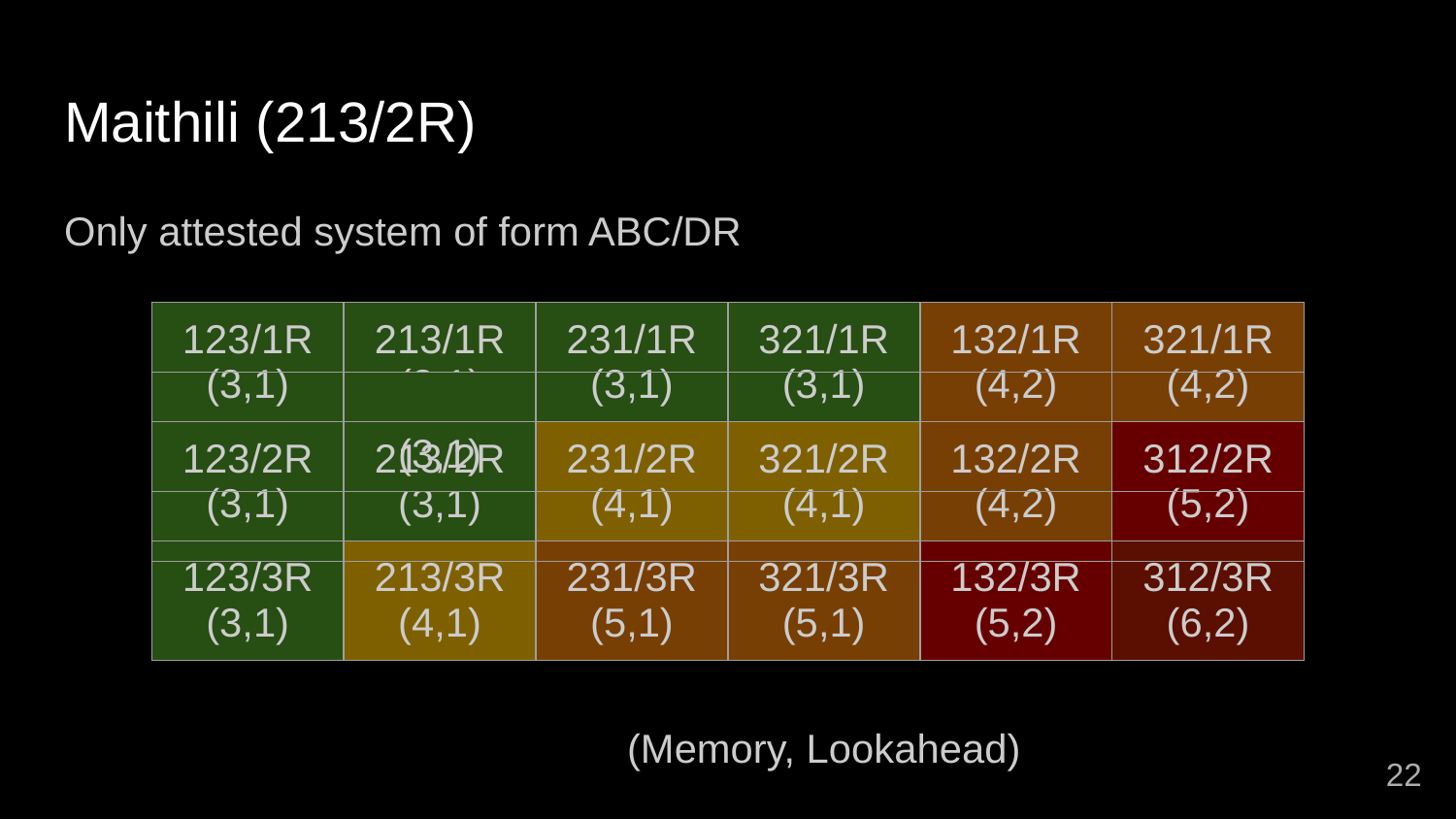

# Maithili (213/2R)
Only attested system of form ABC/DR
| (3,1) | (3,1) | (3,1) | (3,1) | (4,2) | (4,2) |
| --- | --- | --- | --- | --- | --- |
| (3,1) | (3,1) | (4,1) | (4,1) | (4,2) | (5,2) |
| (3,1) | (4,1) | (5,1) | (5,1) | (5,2) | (6,2) |
|  |  |  |  |  |  |
| --- | --- | --- | --- | --- | --- |
|  | (3,1) |  |  |  |  |
|  |  |  |  |  |  |
| 123/1R | 213/1R | 231/1R | 321/1R | 132/1R | 321/1R |
| --- | --- | --- | --- | --- | --- |
| 123/2R | 213/2R | 231/2R | 321/2R | 132/2R | 312/2R |
| 123/3R | 213/3R | 231/3R | 321/3R | 132/3R | 312/3R |
(Memory, Lookahead)
22